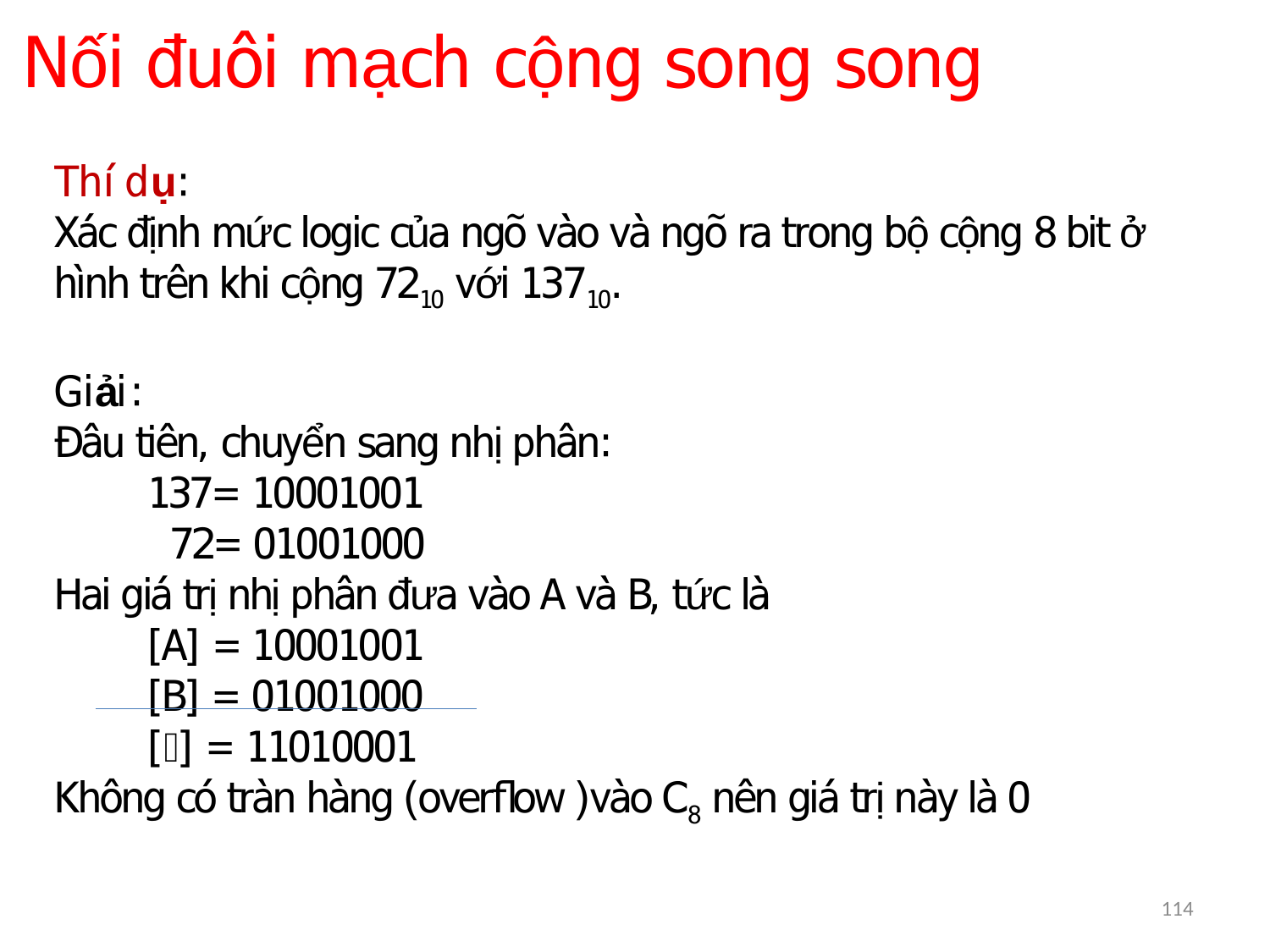

Nối đuôi mạch cộng song song
Thí dụ:
Xác định mức logic của ngõ vào và ngõ ra trong bộ cộng 8 bit ở hình trên khi cộng 7210 với 13710.

Giải:
Đâu tiên, chuyển sang nhị phân:
        137= 10001001
          72= 01001000
Hai giá trị nhị phân đưa vào A và B, tức là
        [A] = 10001001
        [B] = 01001000
        [Σ] = 11010001
Không có tràn hàng (overflow )vào C8 nên giá trị này là 0
114